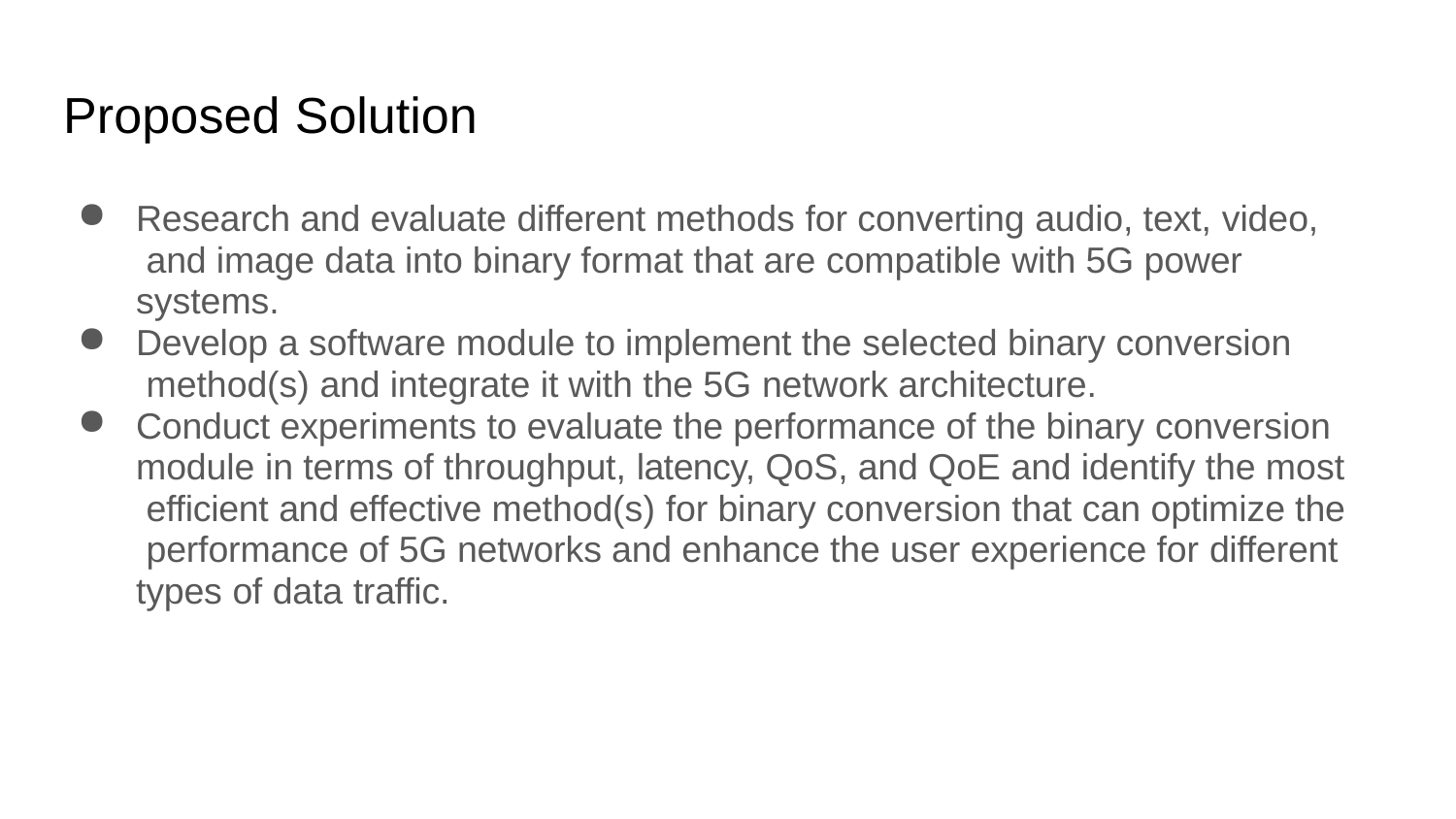

# Proposed Solution
Research and evaluate different methods for converting audio, text, video,  and image data into binary format that are compatible with 5G power  systems.
Develop a software module to implement the selected binary conversion  method(s) and integrate it with the 5G network architecture.
Conduct experiments to evaluate the performance of the binary conversion  module in terms of throughput, latency, QoS, and QoE and identify the most  efficient and effective method(s) for binary conversion that can optimize the  performance of 5G networks and enhance the user experience for different  types of data traffic.